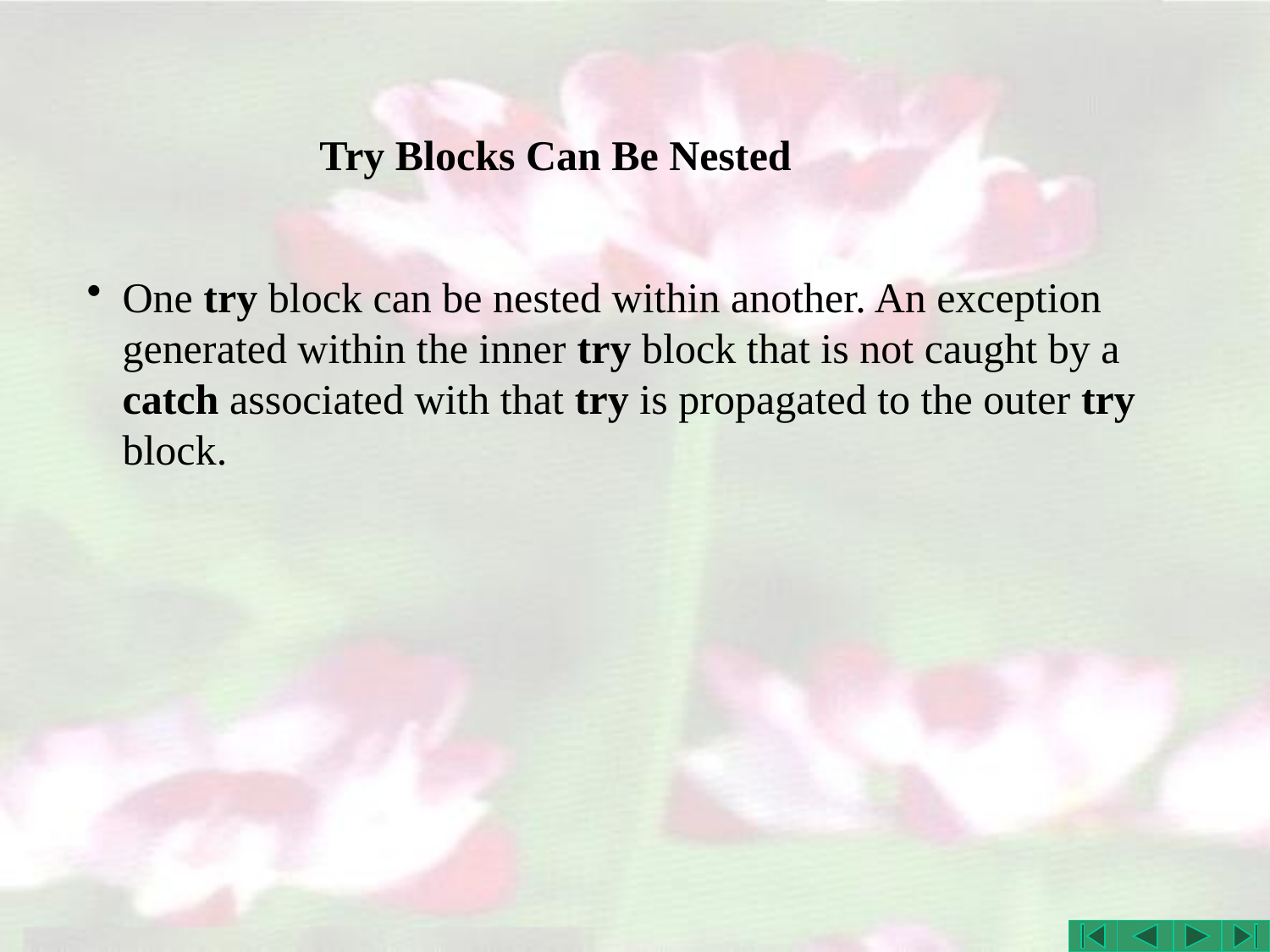

# Try Blocks Can Be Nested
One try block can be nested within another. An exception generated within the inner try block that is not caught by a catch associated with that try is propagated to the outer try block.